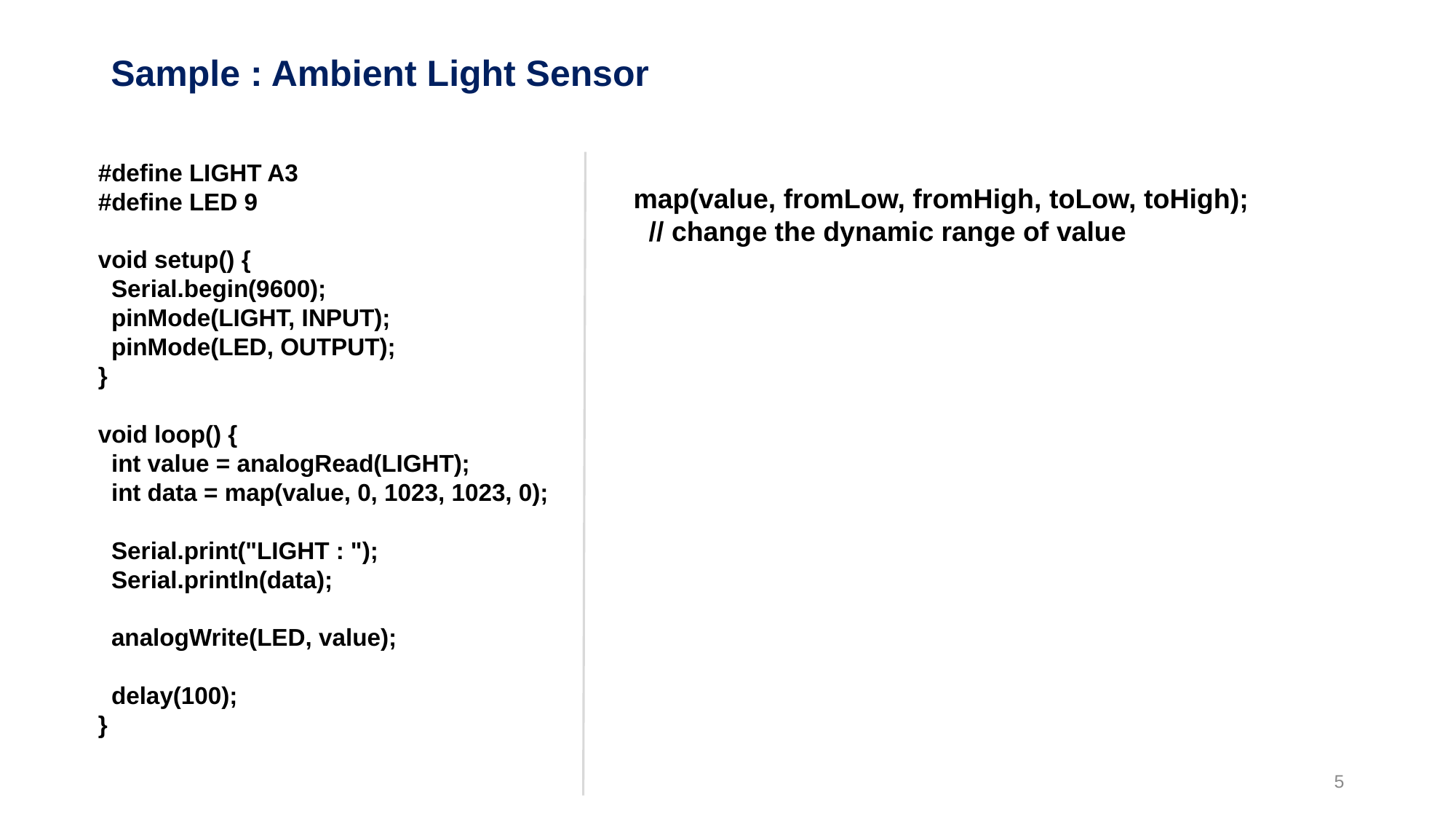

# Sample : Ambient Light Sensor
#define LIGHT A3
#define LED 9

void setup() {
  Serial.begin(9600);
  pinMode(LIGHT, INPUT);
  pinMode(LED, OUTPUT);
}

void loop() {
  int value = analogRead(LIGHT);
  int data = map(value, 0, 1023, 1023, 0);

  Serial.print("LIGHT : ");
  Serial.println(data);

  analogWrite(LED, value);

  delay(100);
}
map(value, fromLow, fromHigh, toLow, toHigh);
  // change the dynamic range of value
5